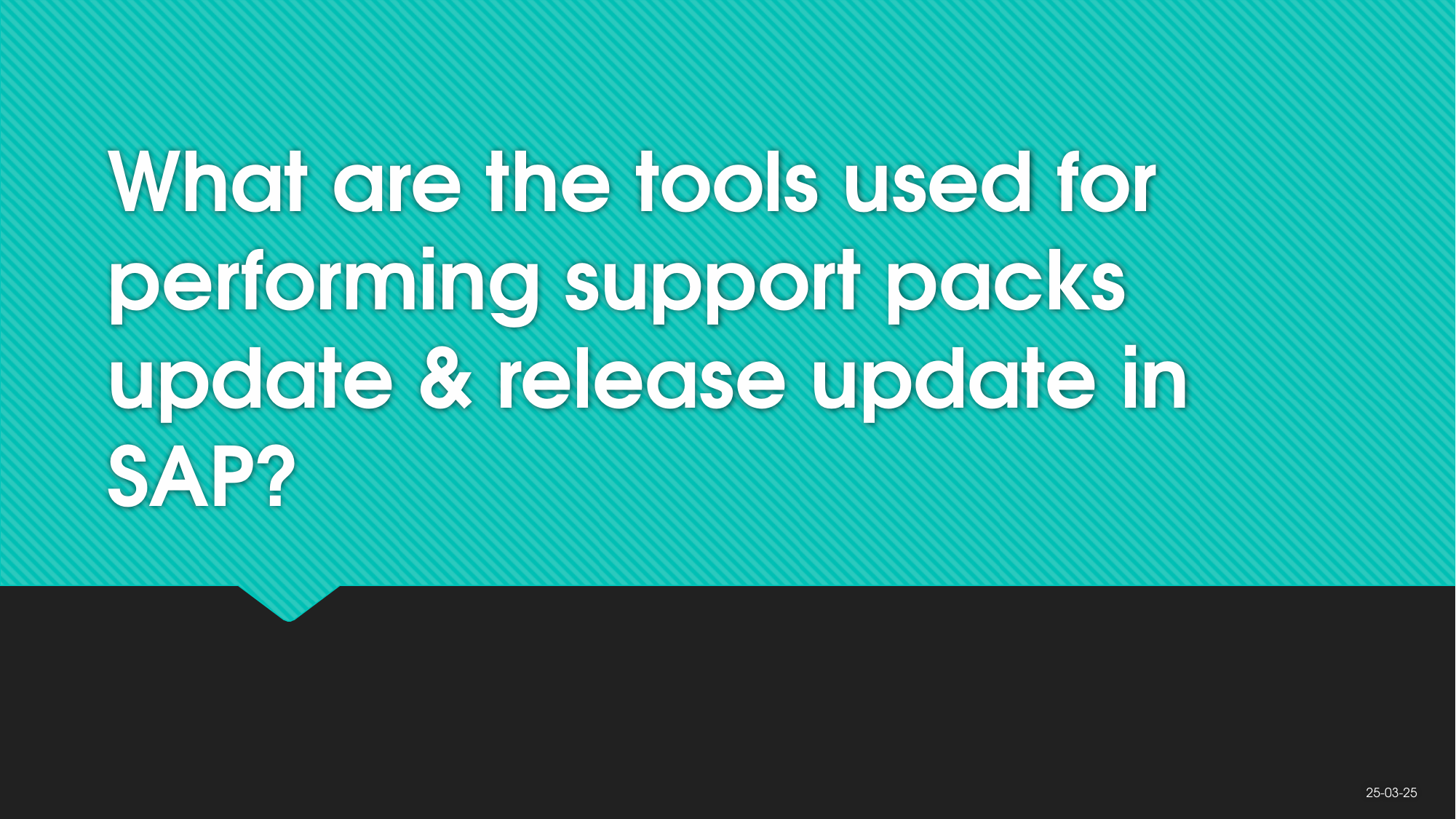

# What are the tools used for performing support packs update & release update in SAP?
25-03-25